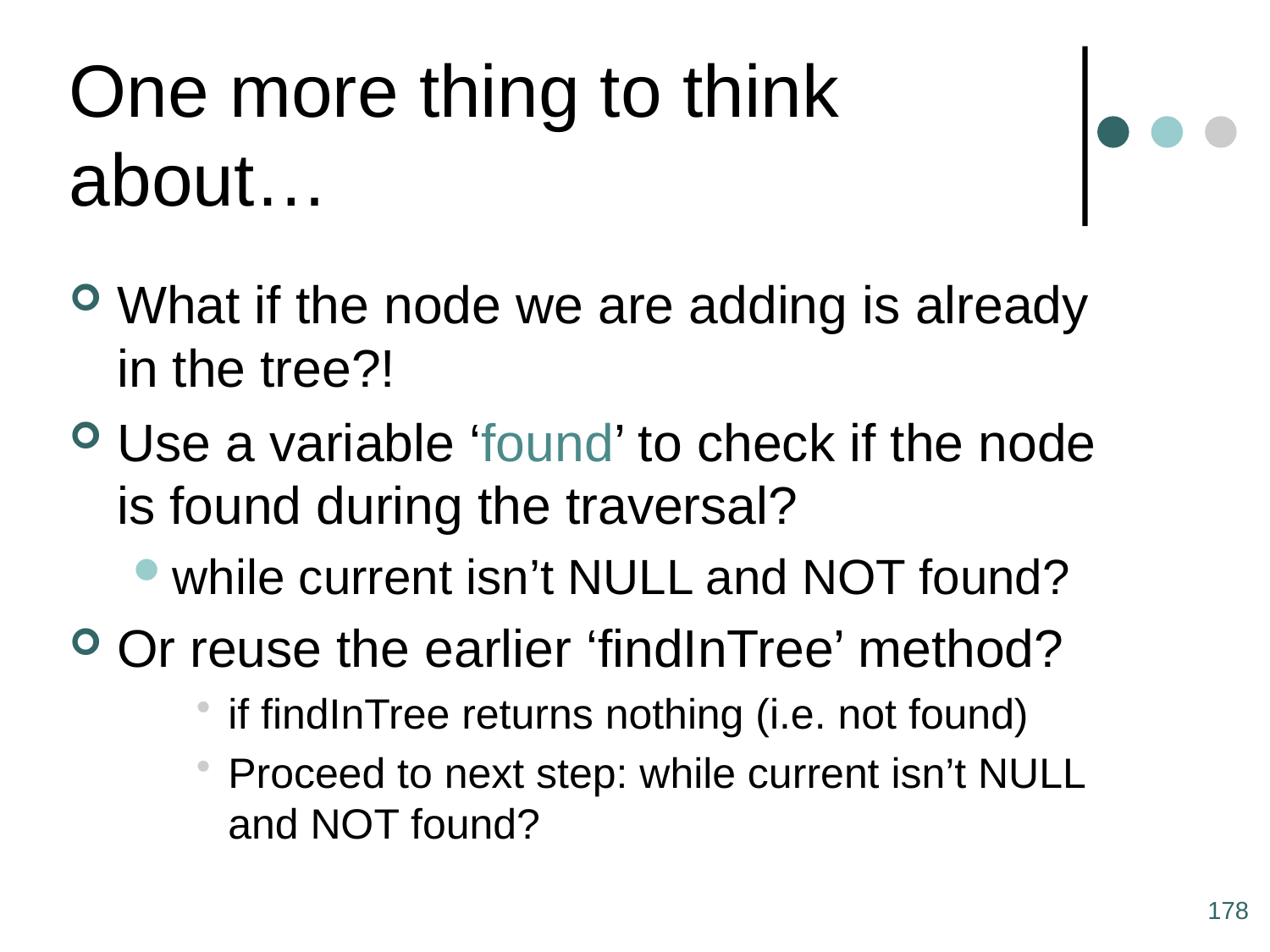

# One more thing to think about…
What if the node we are adding is already in the tree?!
Use a variable ‘found’ to check if the node is found during the traversal?
while current isn’t NULL and NOT found?
Or reuse the earlier ‘findInTree’ method?
if findInTree returns nothing (i.e. not found)
Proceed to next step: while current isn’t NULL and NOT found?
178